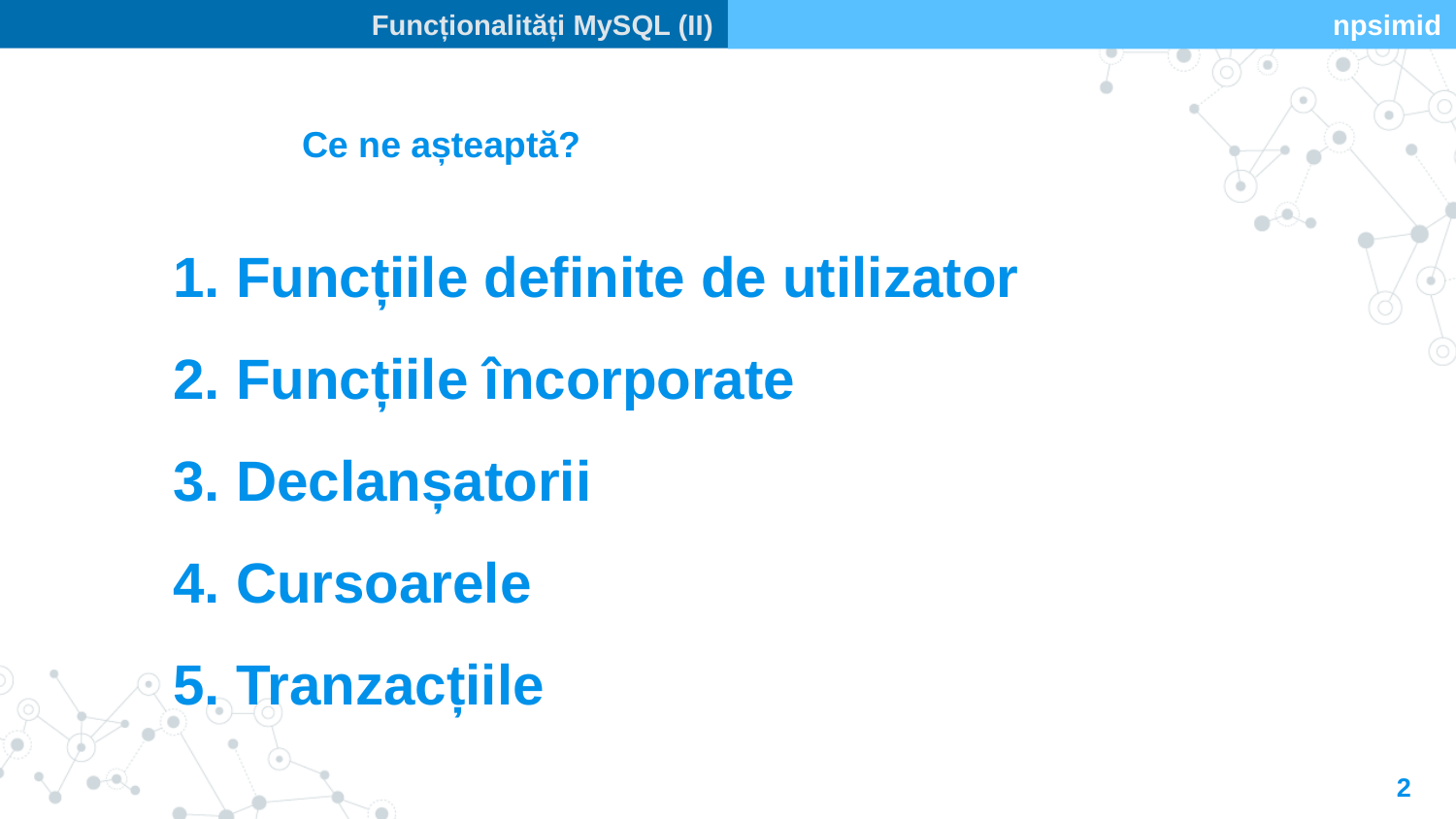

Funcționalități MySQL (II)

npsimid
Ce ne așteaptă?
1. Funcțiile definite de utilizator
2. Funcțiile încorporate
3. Declanșatorii
4. Cursoarele
5. Tranzacțiile
2